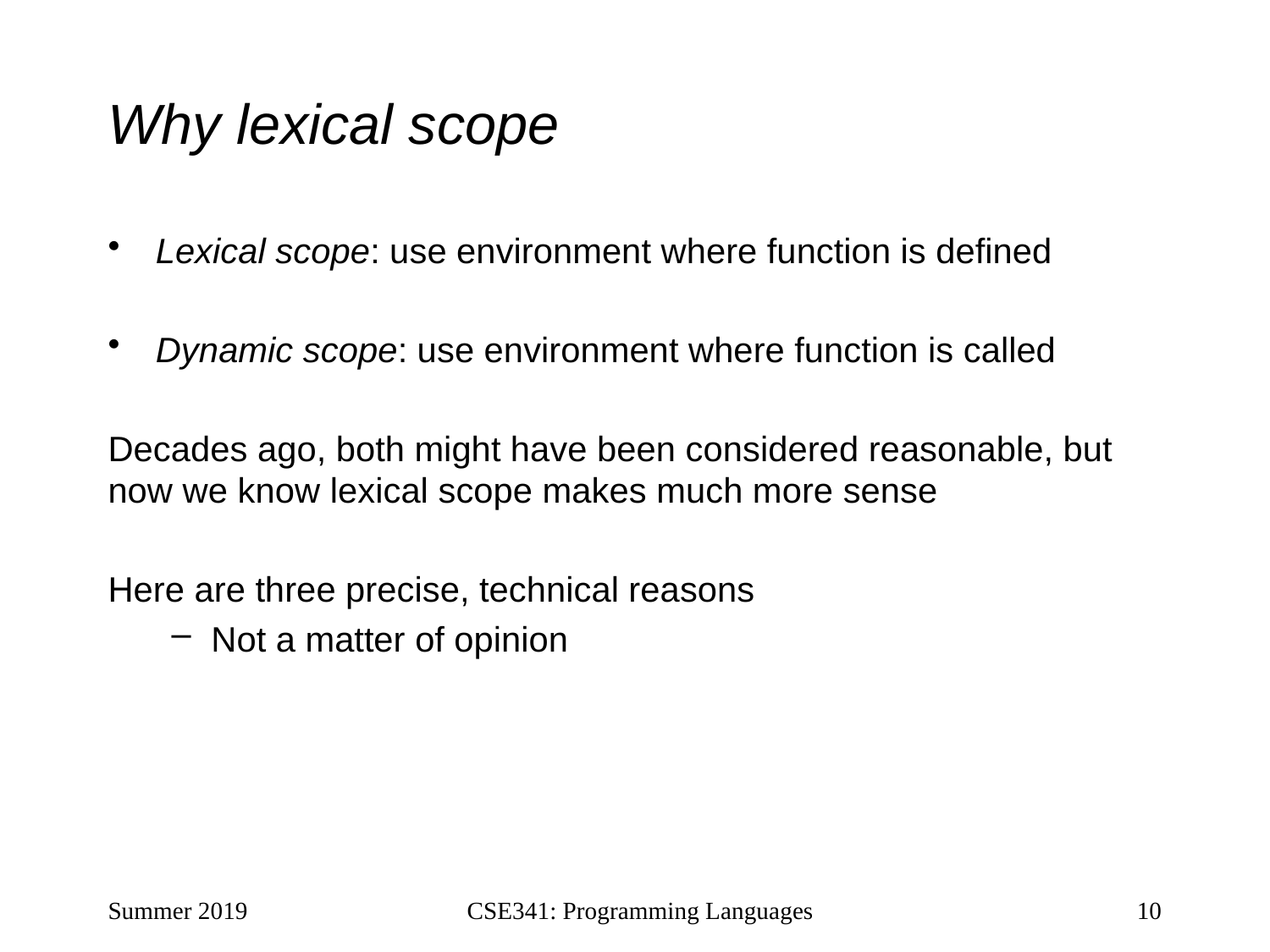

# Why lexical scope
Lexical scope: use environment where function is defined

Dynamic scope: use environment where function is called

Decades ago, both might have been considered reasonable, but now we know lexical scope makes much more sense

Here are three precise, technical reasons
Not a matter of opinion
Summer 2019
CSE341: Programming Languages
10